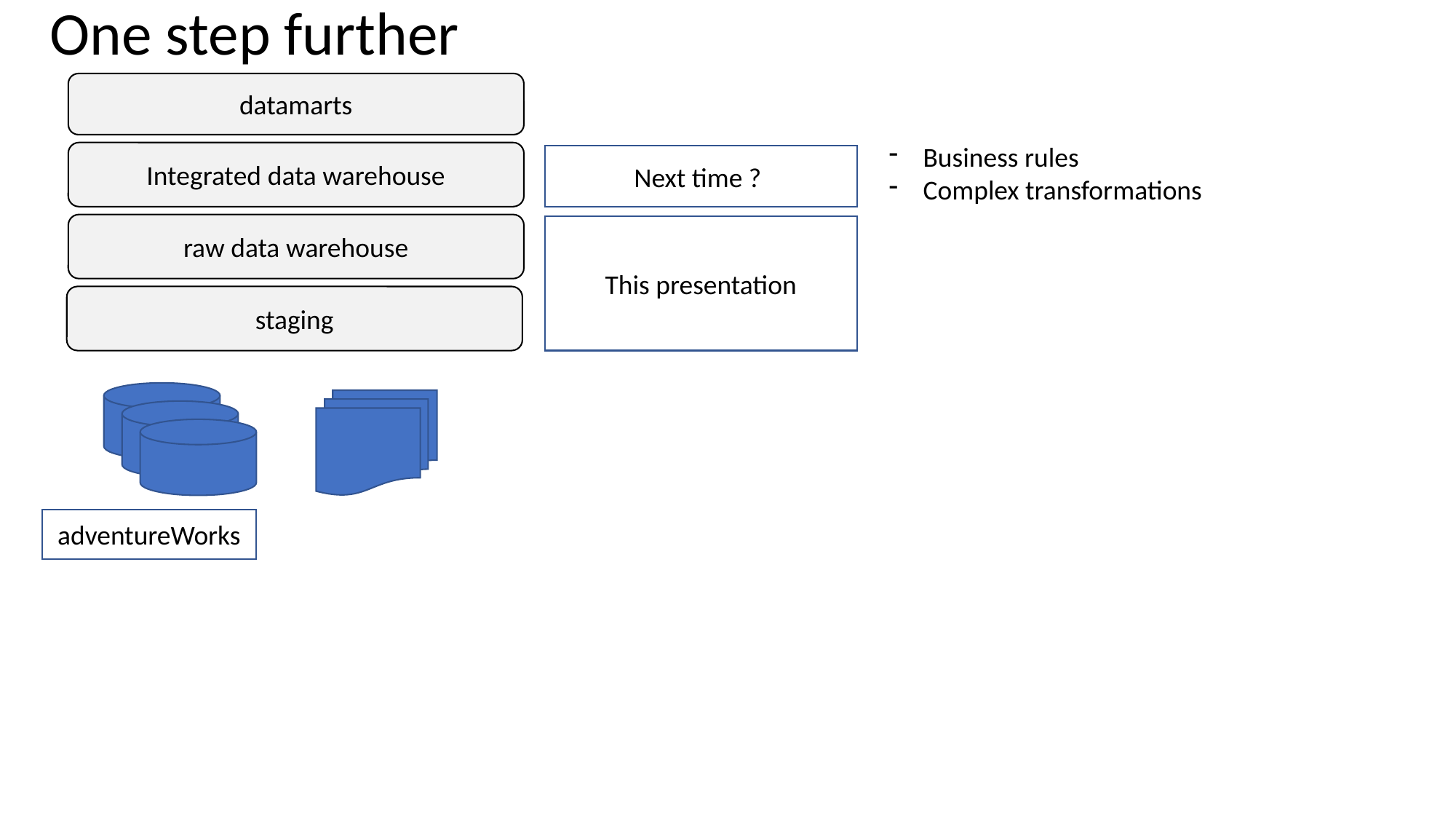

One step further
datamarts
Business rules
Complex transformations

Integrated data warehouse
Next time ?
raw data warehouse
This presentation
staging

adventureWorks